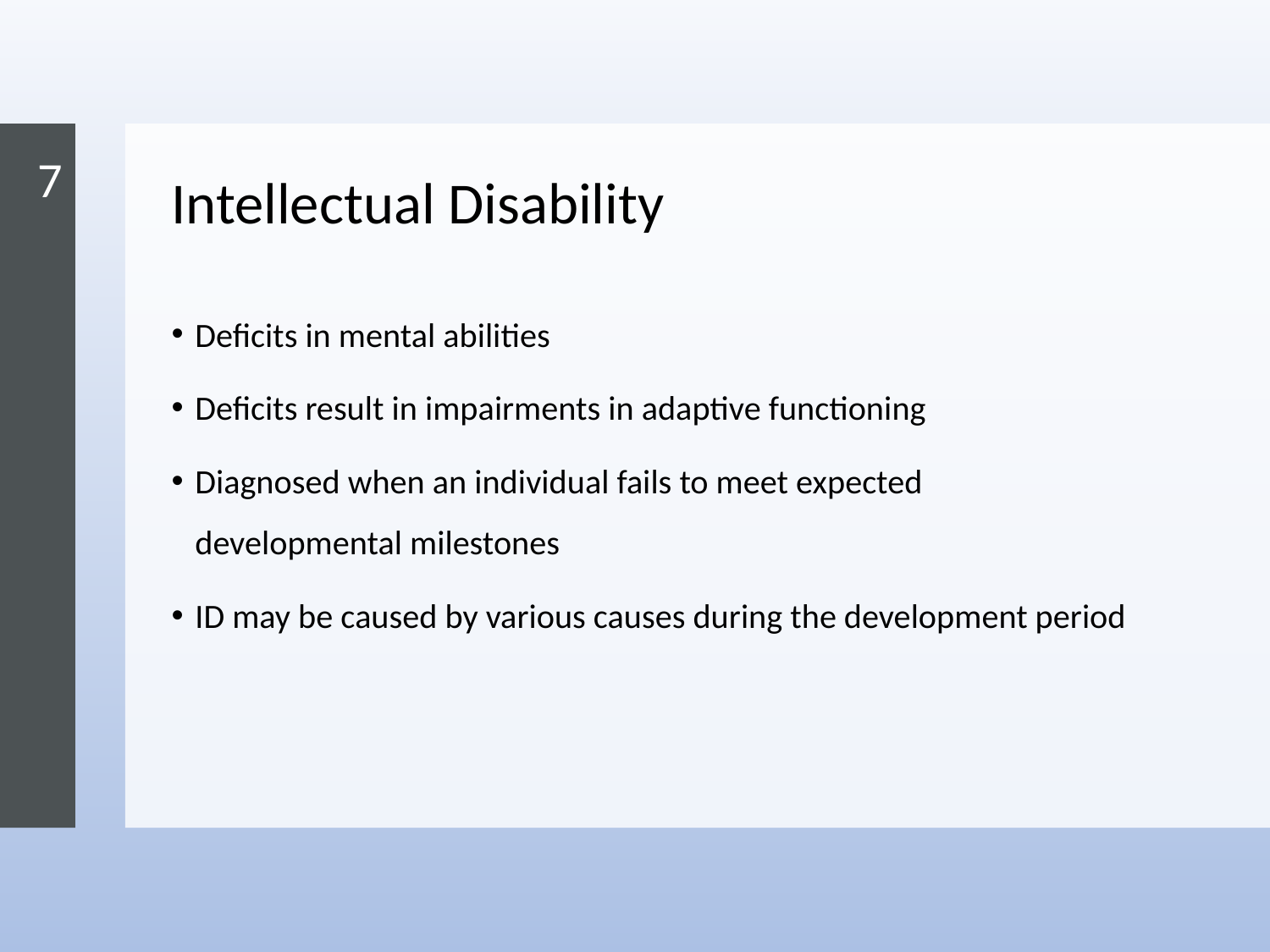

7
# Intellectual Disability
Deficits in mental abilities
Deficits result in impairments in adaptive functioning
Diagnosed when an individual fails to meet expected developmental milestones
ID may be caused by various causes during the development period